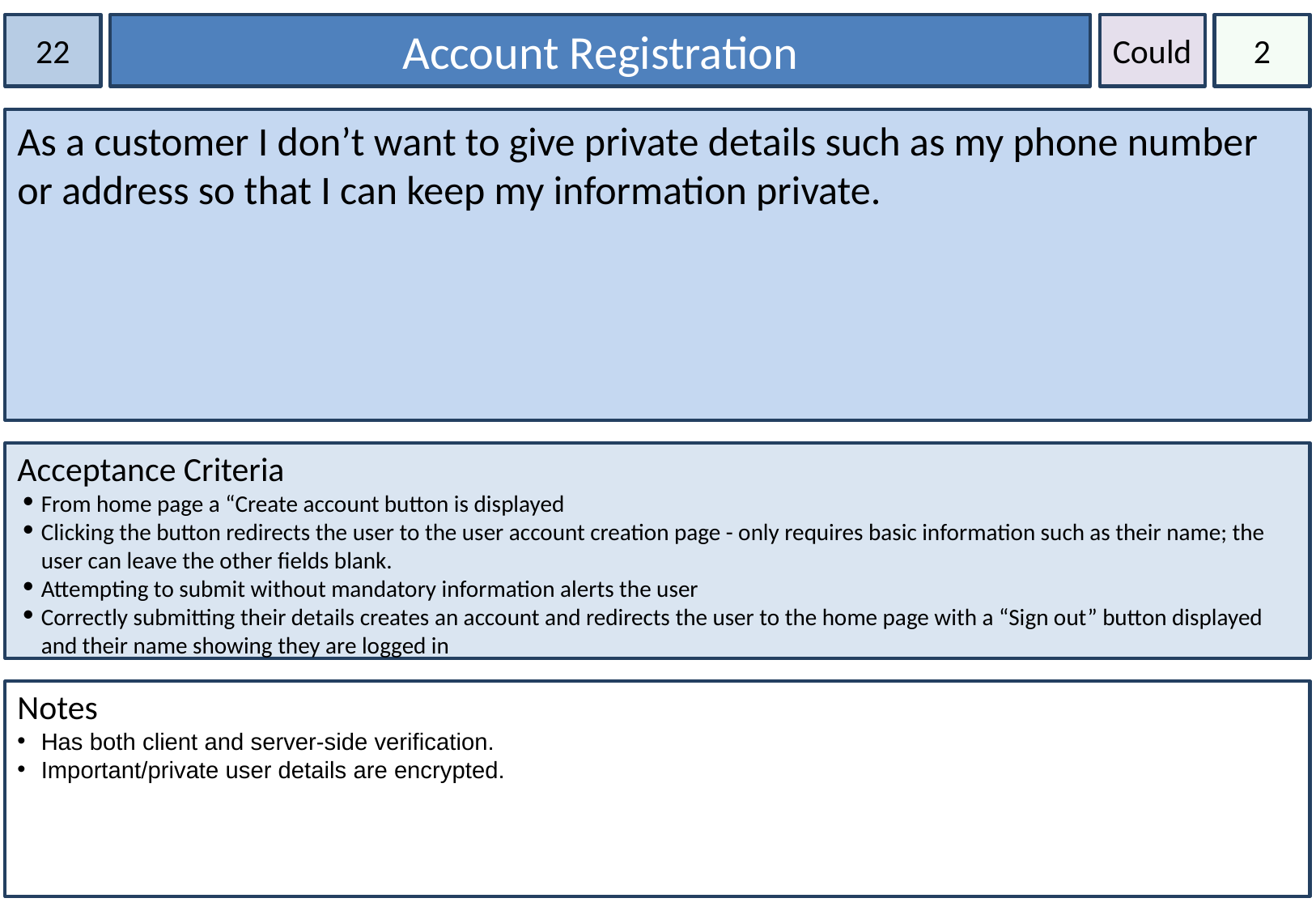

22
Account Registration
Could
2
As a customer I don’t want to give private details such as my phone number or address so that I can keep my information private.
Acceptance Criteria
From home page a “Create account button is displayed
Clicking the button redirects the user to the user account creation page - only requires basic information such as their name; the user can leave the other fields blank.
Attempting to submit without mandatory information alerts the user
Correctly submitting their details creates an account and redirects the user to the home page with a “Sign out” button displayed and their name showing they are logged in
Notes
Has both client and server-side verification.
Important/private user details are encrypted.